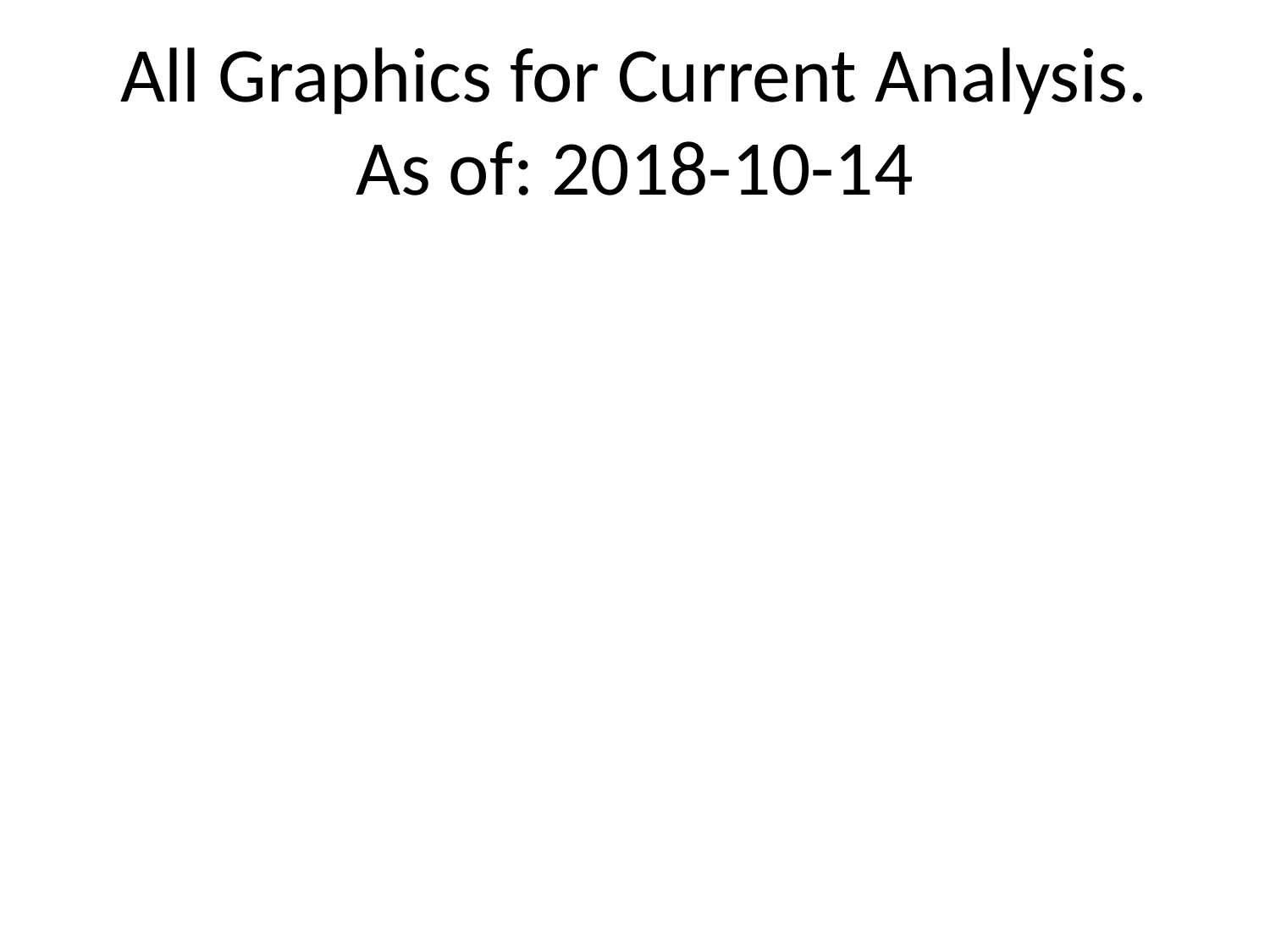

# All Graphics for Current Analysis. As of: 2018-10-14